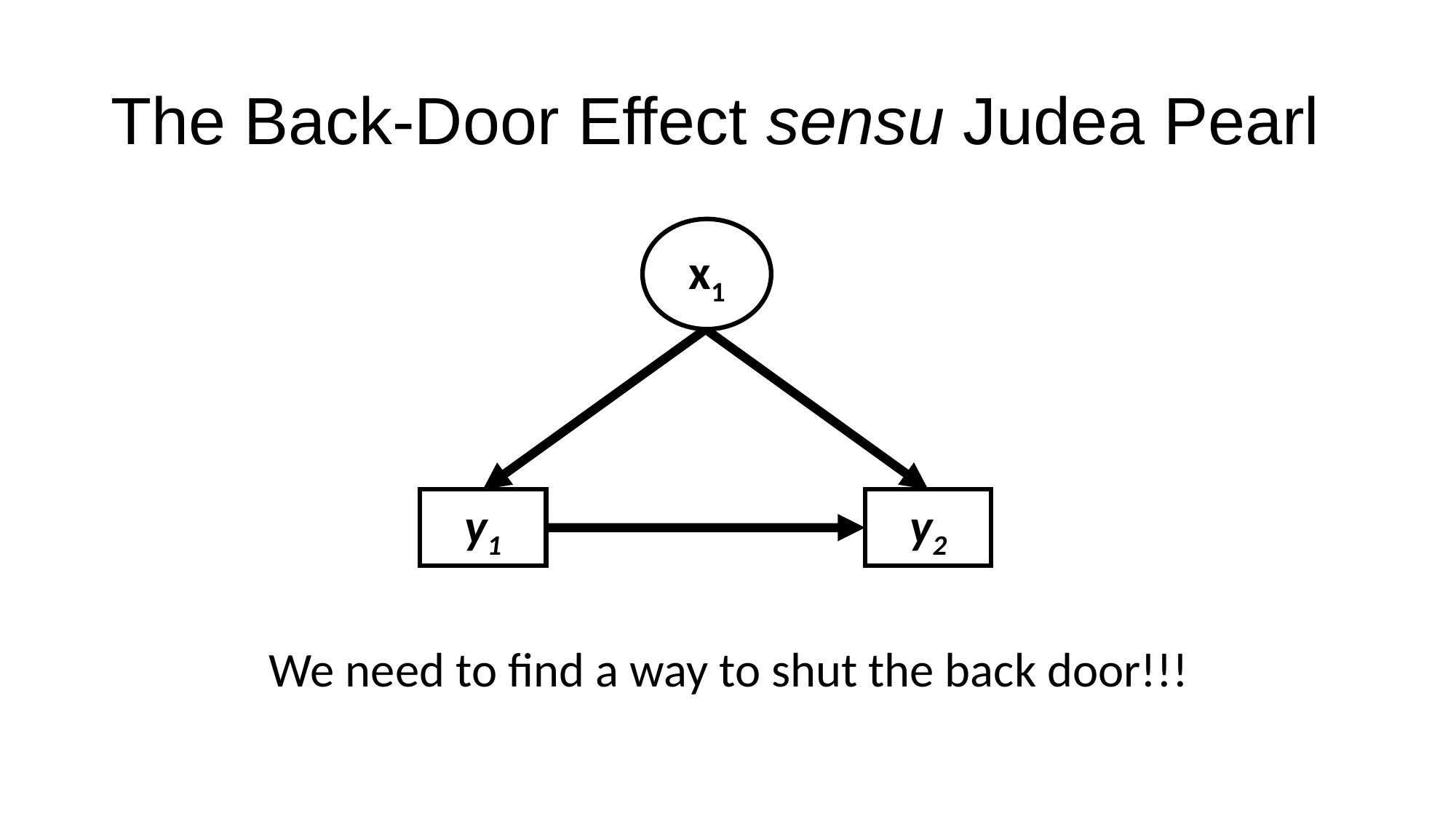

# The Back-Door Effect sensu Judea Pearl
x1
y2
y1
We need to find a way to shut the back door!!!